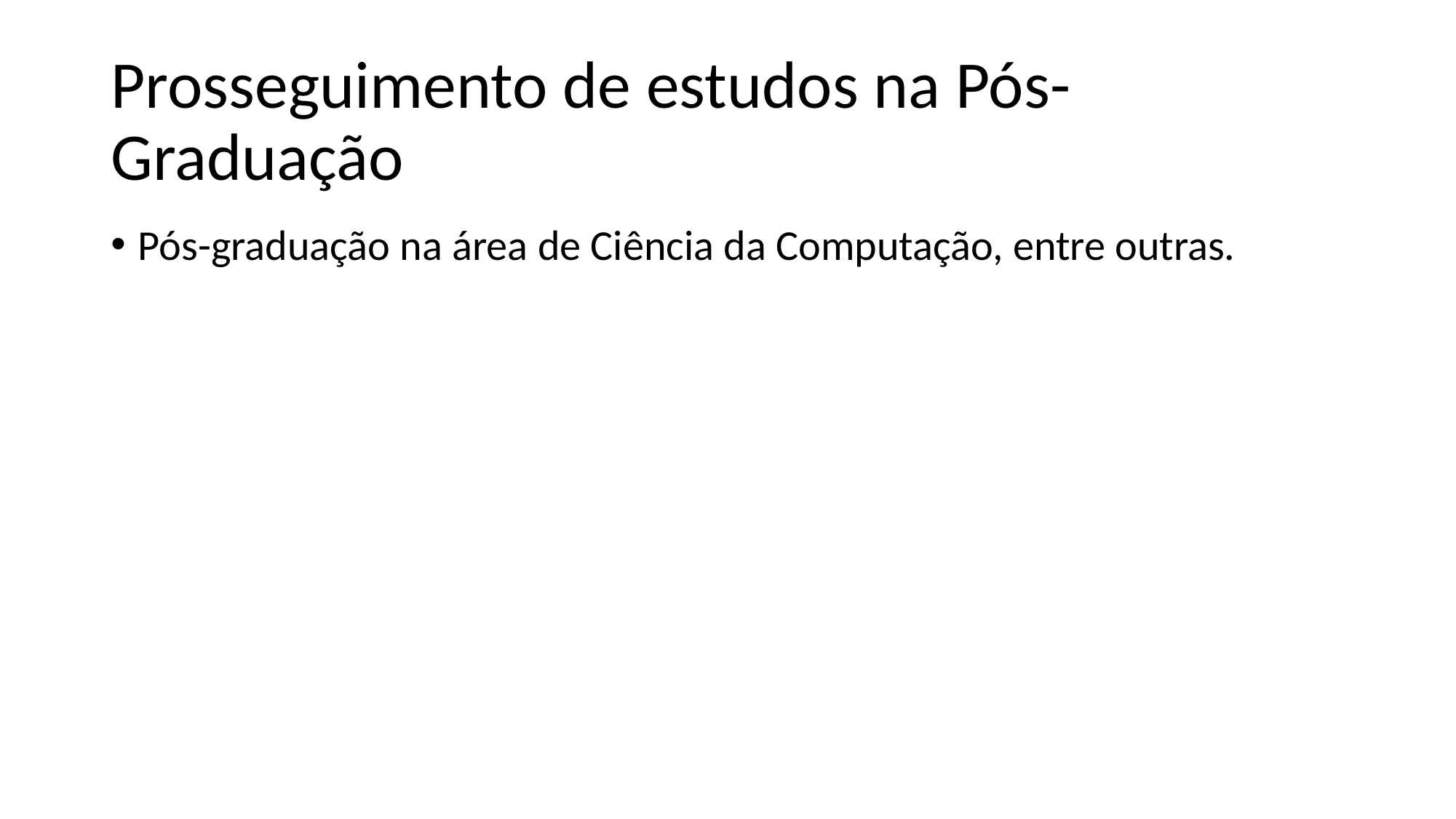

# Prosseguimento de estudos na Pós-Graduação
Pós-graduação na área de Ciência da Computação, entre outras.